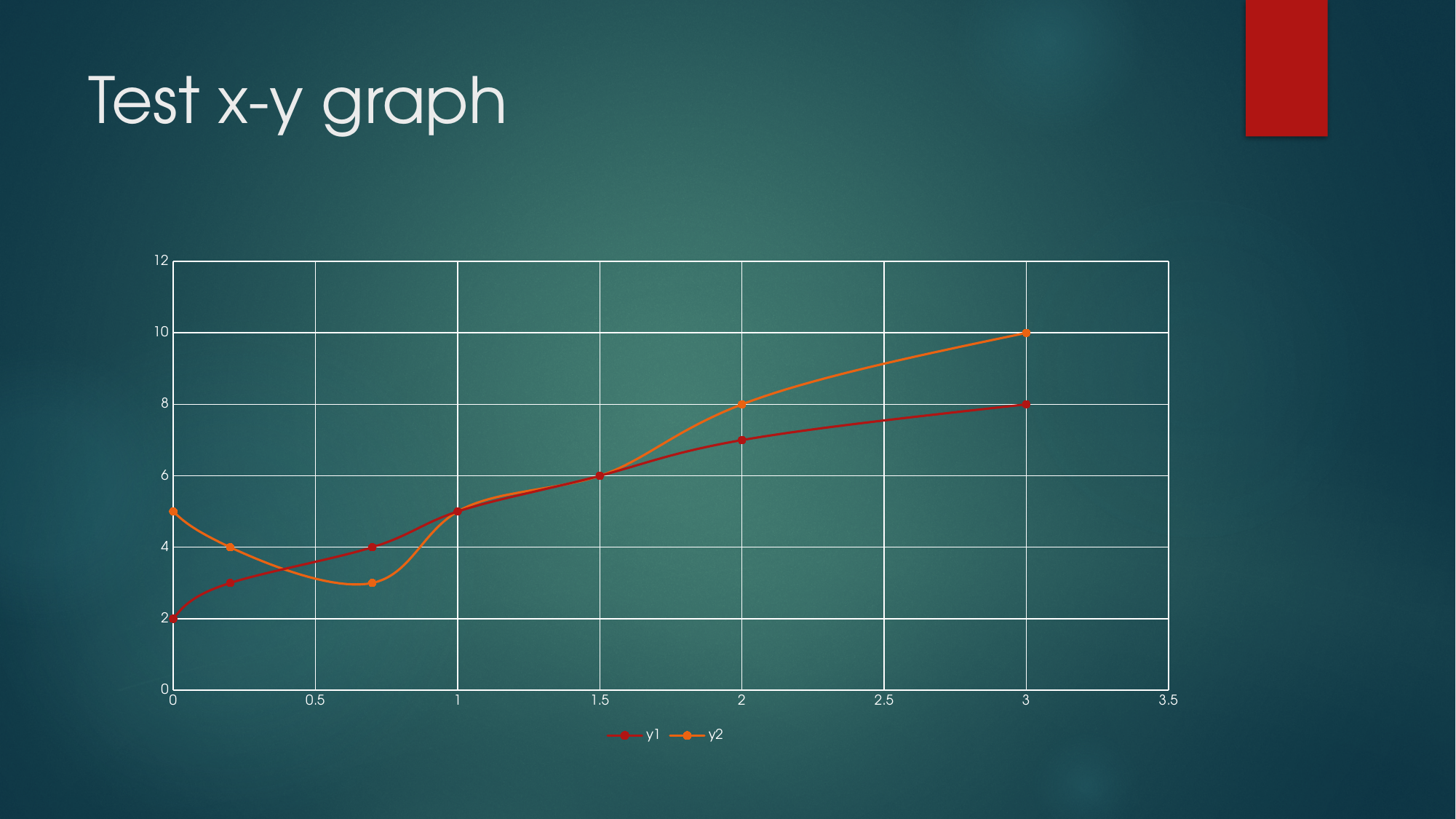

# Test x-y graph

### Chart

| Category | y1 | y2 |
|---|---|---|